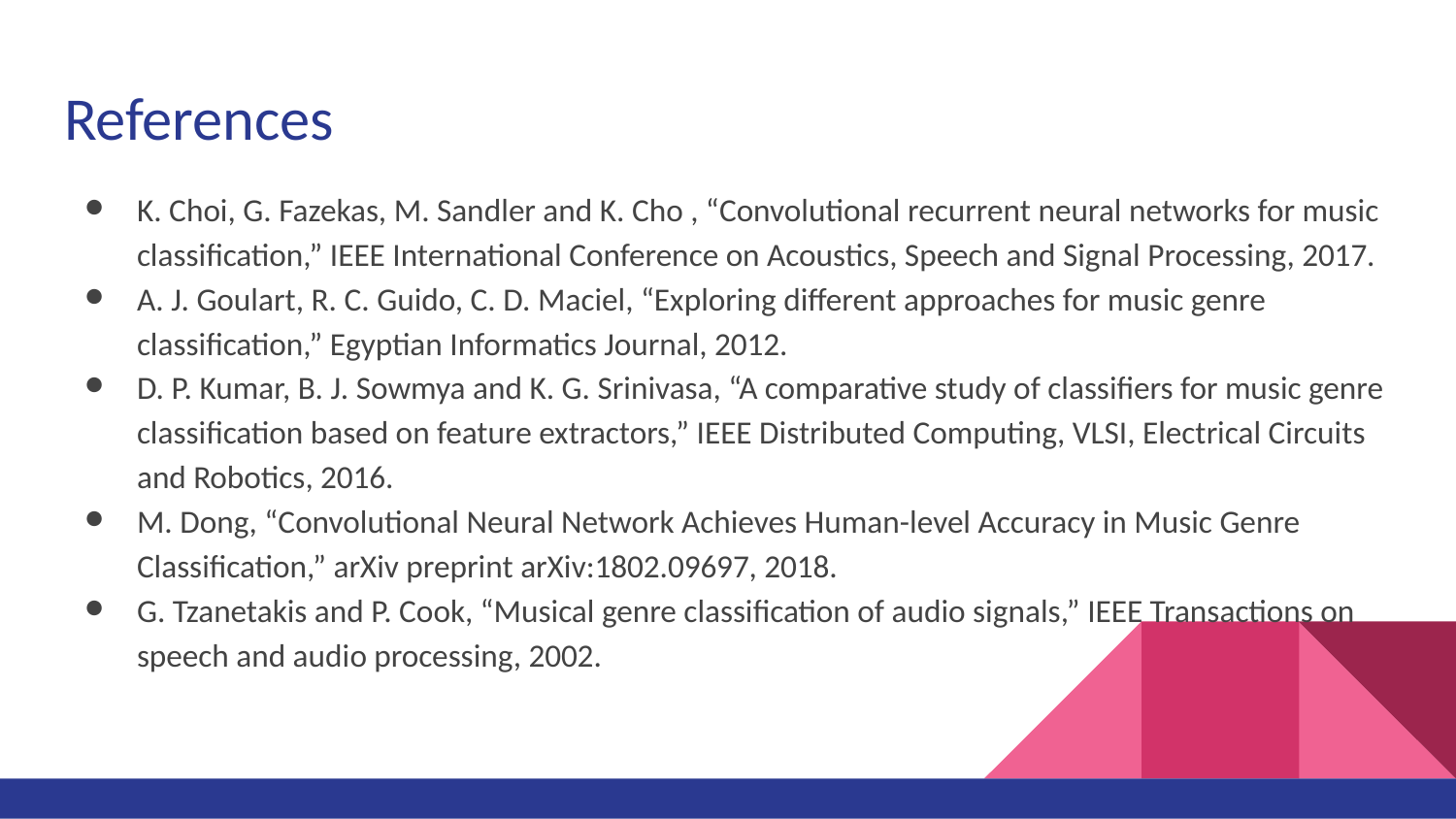

# References
K. Choi, G. Fazekas, M. Sandler and K. Cho , “Convolutional recurrent neural networks for music classification,” IEEE International Conference on Acoustics, Speech and Signal Processing, 2017.
A. J. Goulart, R. C. Guido, C. D. Maciel, “Exploring different approaches for music genre classification,” Egyptian Informatics Journal, 2012.
D. P. Kumar, B. J. Sowmya and K. G. Srinivasa, “A comparative study of classifiers for music genre classification based on feature extractors,” IEEE Distributed Computing, VLSI, Electrical Circuits and Robotics, 2016.
M. Dong, “Convolutional Neural Network Achieves Human-level Accuracy in Music Genre Classification,” arXiv preprint arXiv:1802.09697, 2018.
G. Tzanetakis and P. Cook, “Musical genre classification of audio signals,” IEEE Transactions on speech and audio processing, 2002.